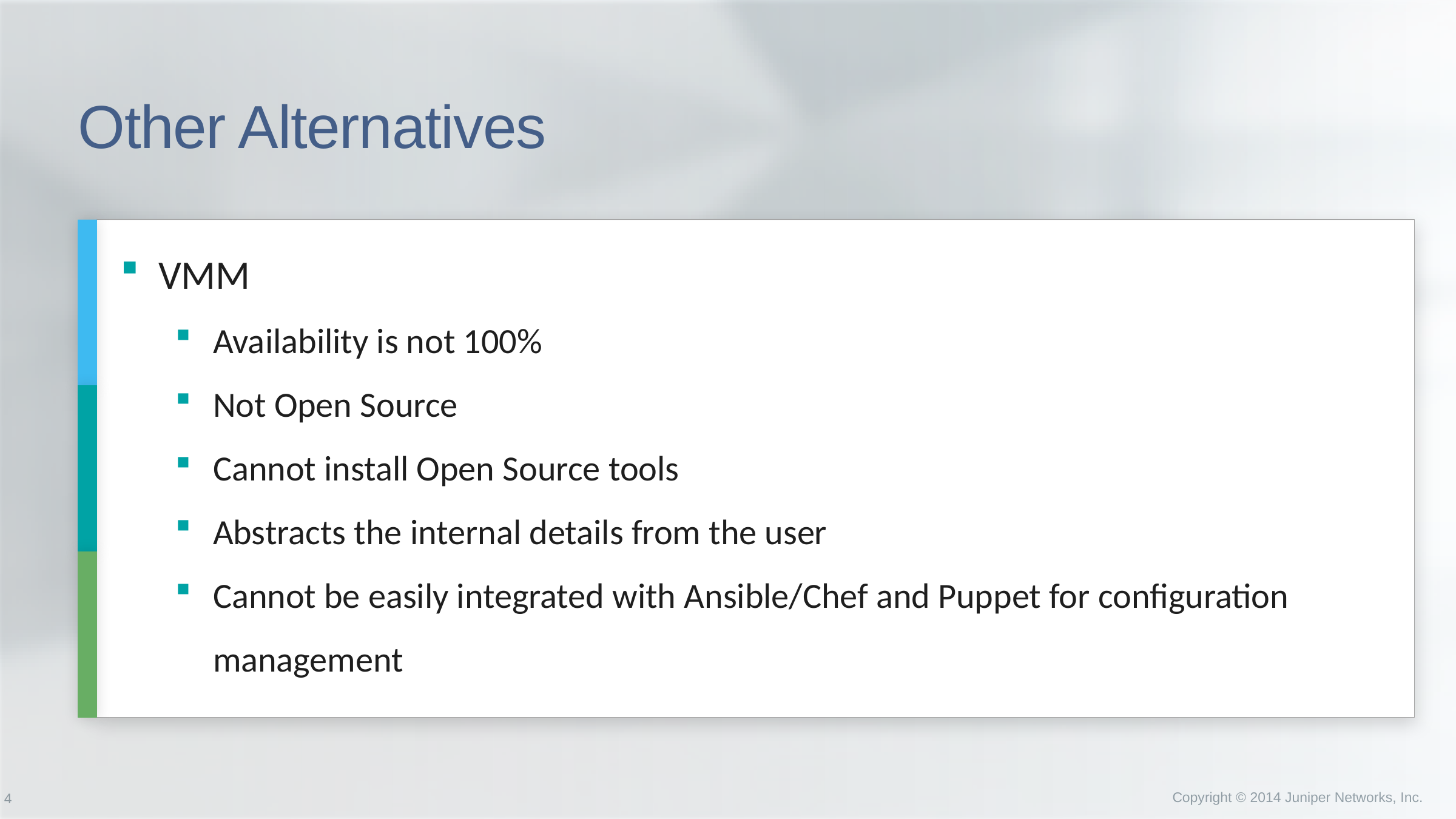

# Other Alternatives
VMM
Availability is not 100%
Not Open Source
Cannot install Open Source tools
Abstracts the internal details from the user
Cannot be easily integrated with Ansible/Chef and Puppet for configuration management